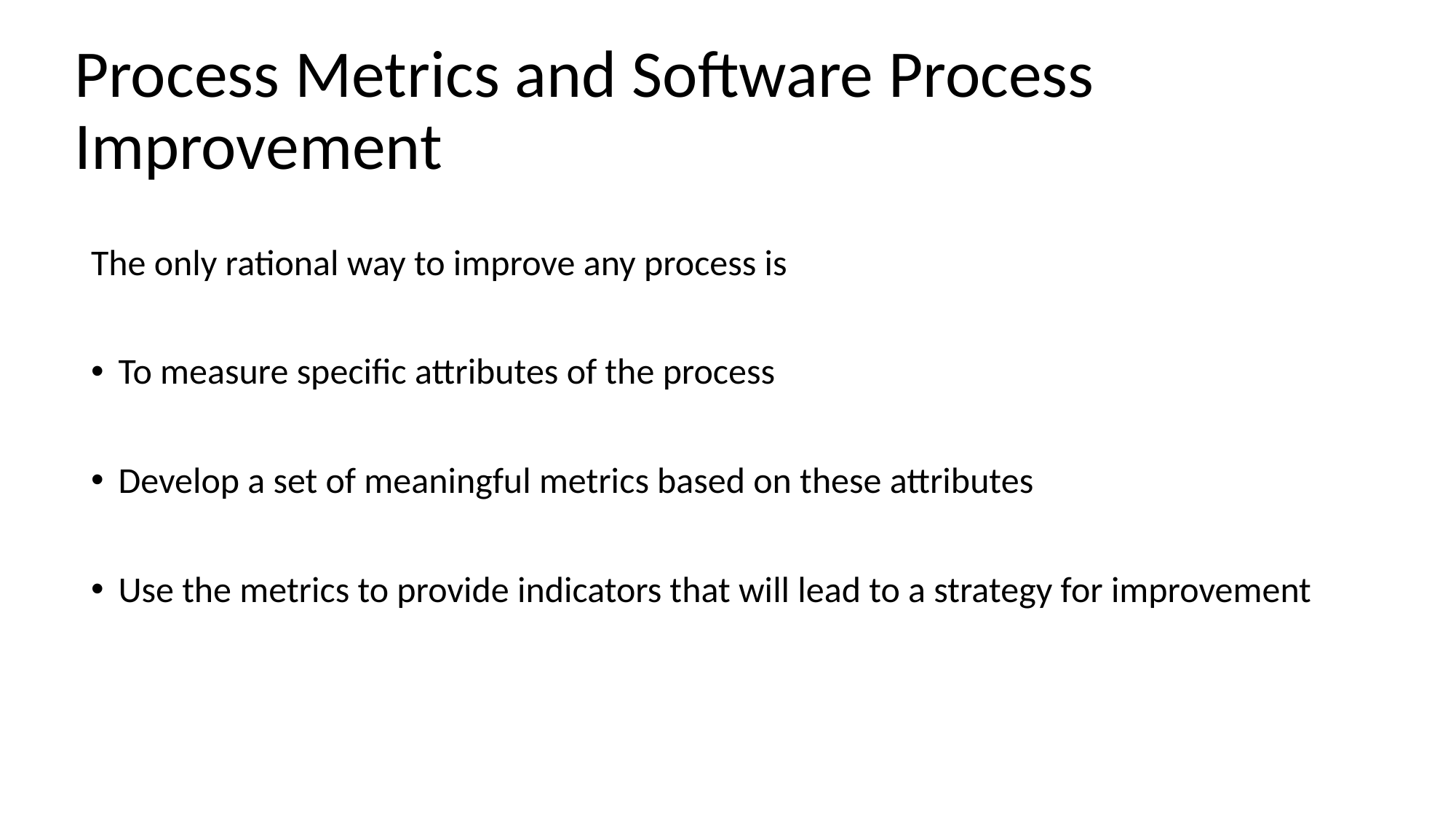

# Process Metrics and Software Process Improvement
The only rational way to improve any process is

To measure specific attributes of the process

Develop a set of meaningful metrics based on these attributes

Use the metrics to provide indicators that will lead to a strategy for improvement